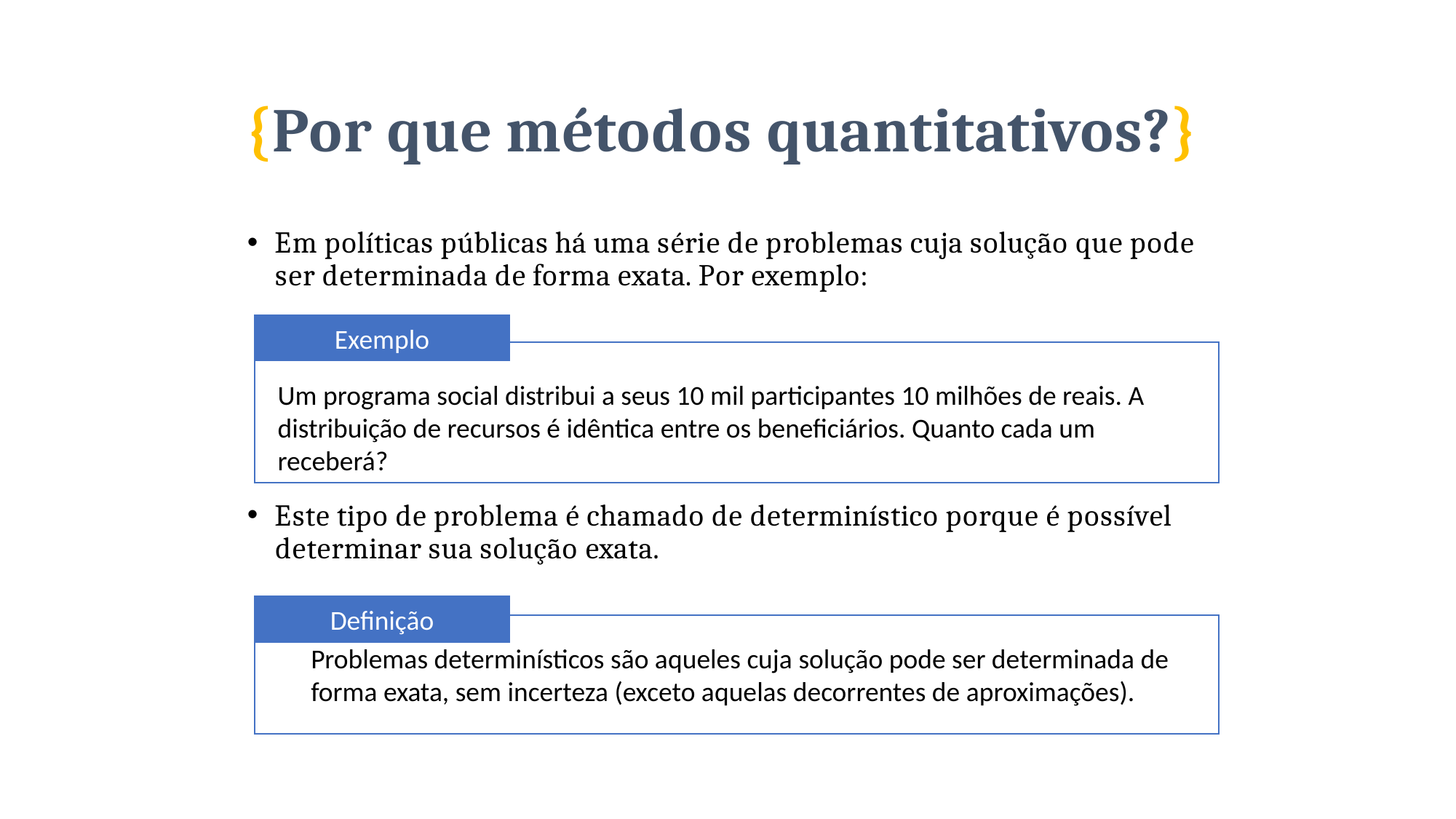

# {Por que métodos quantitativos?}
Em políticas públicas há uma série de problemas cuja solução que pode ser determinada de forma exata. Por exemplo:

Este tipo de problema é chamado de determinístico porque é possível determinar sua solução exata.

Exemplo

Um programa social distribui a seus 10 mil participantes 10 milhões de reais. A distribuição de recursos é idêntica entre os beneficiários. Quanto cada um receberá?
Definição

Problemas determinísticos são aqueles cuja solução pode ser determinada de forma exata, sem incerteza (exceto aquelas decorrentes de aproximações).